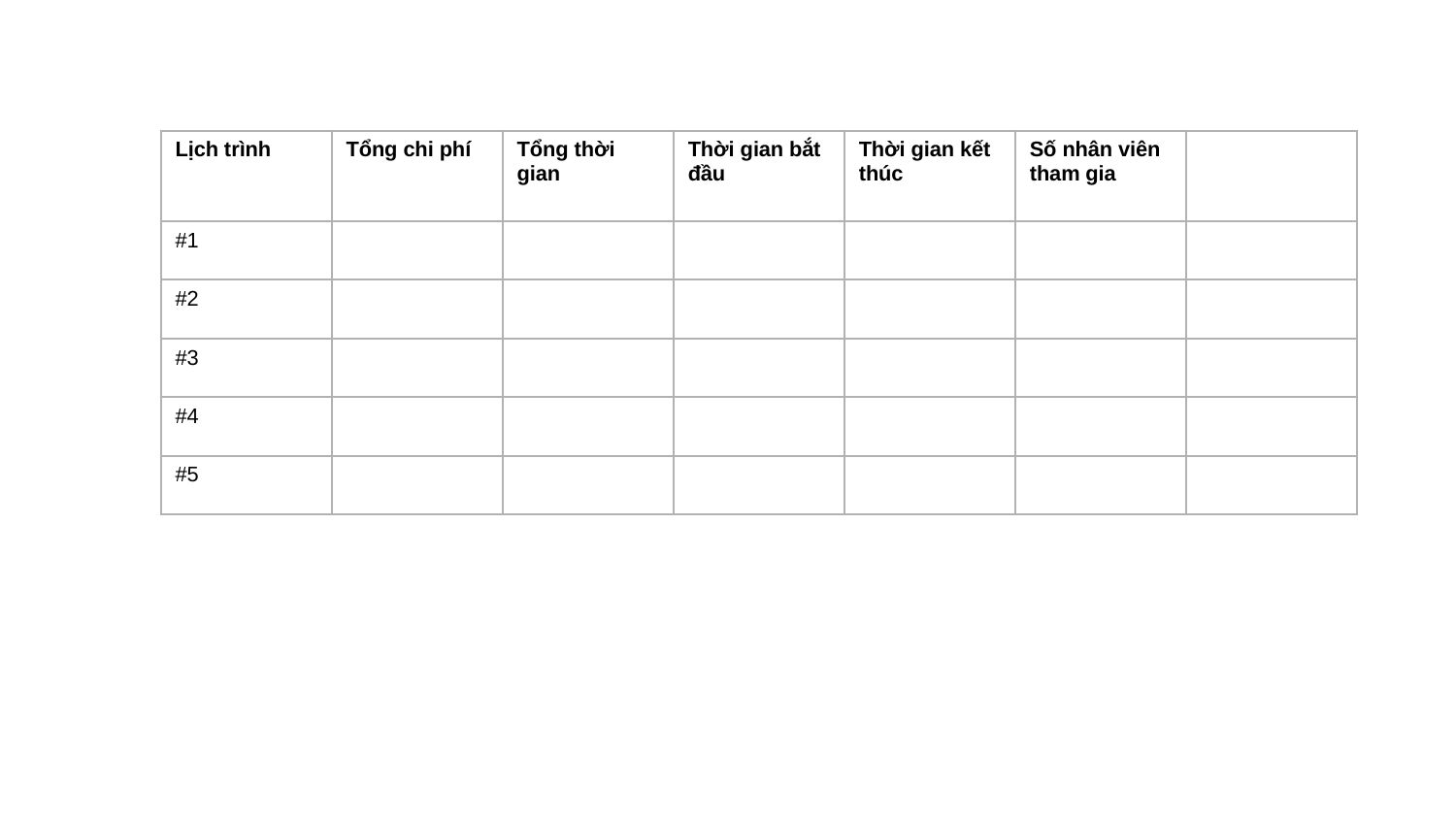

| Lịch trình | Tổng chi phí | Tổng thời gian | Thời gian bắt đầu | Thời gian kết thúc | Số nhân viên tham gia |  |
| --- | --- | --- | --- | --- | --- | --- |
| #1 |  |  |  |  |  |  |
| #2 |  |  |  |  |  |  |
| #3 |  |  |  |  |  |  |
| #4 |  |  |  |  |  |  |
| #5 |  |  |  |  |  |  |